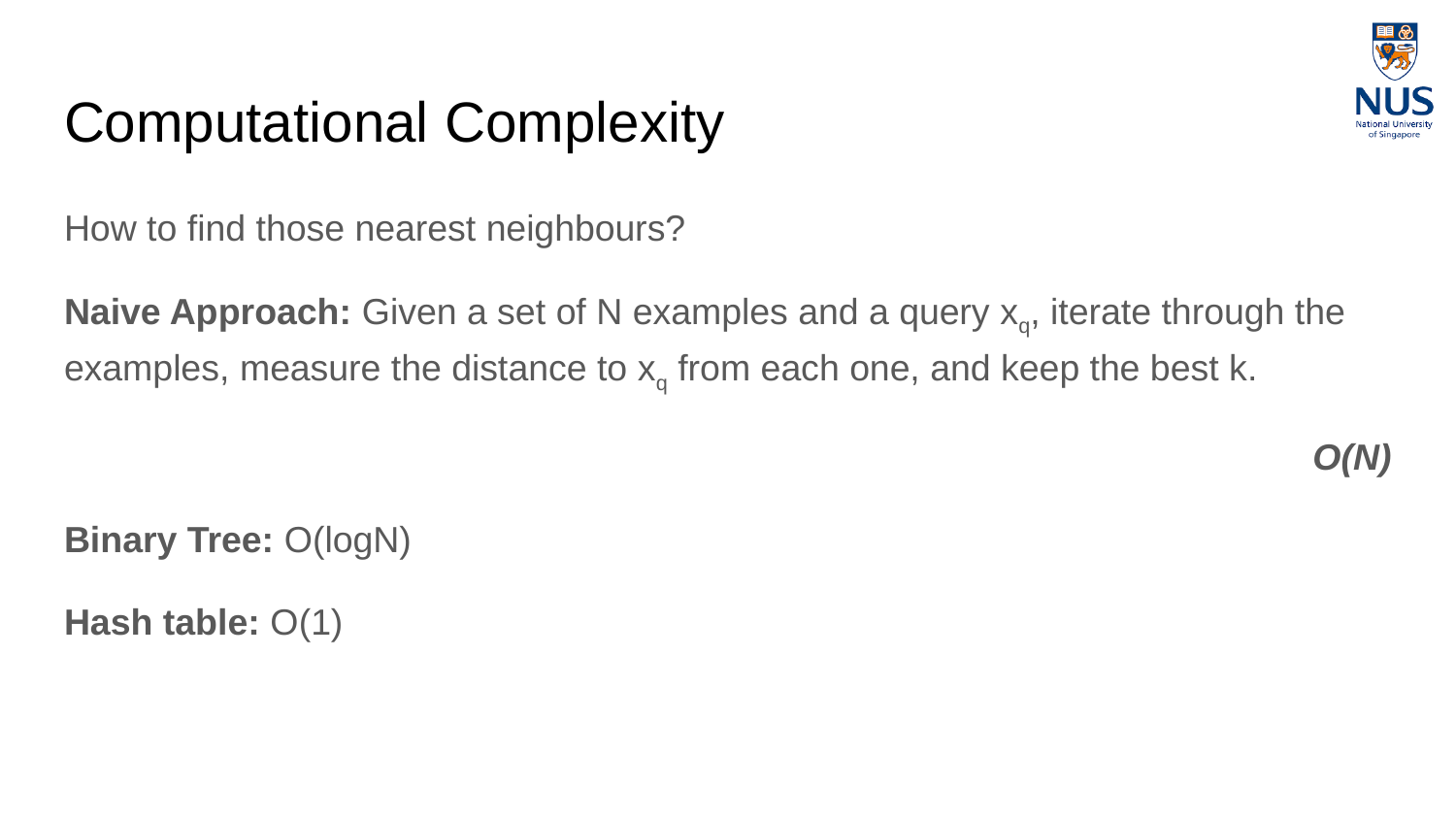

# Computational Complexity
How to find those nearest neighbours?
Naive Approach: Given a set of N examples and a query xq, iterate through the examples, measure the distance to xq from each one, and keep the best k.
O(N)
Binary Tree: O(logN)
Hash table: O(1)